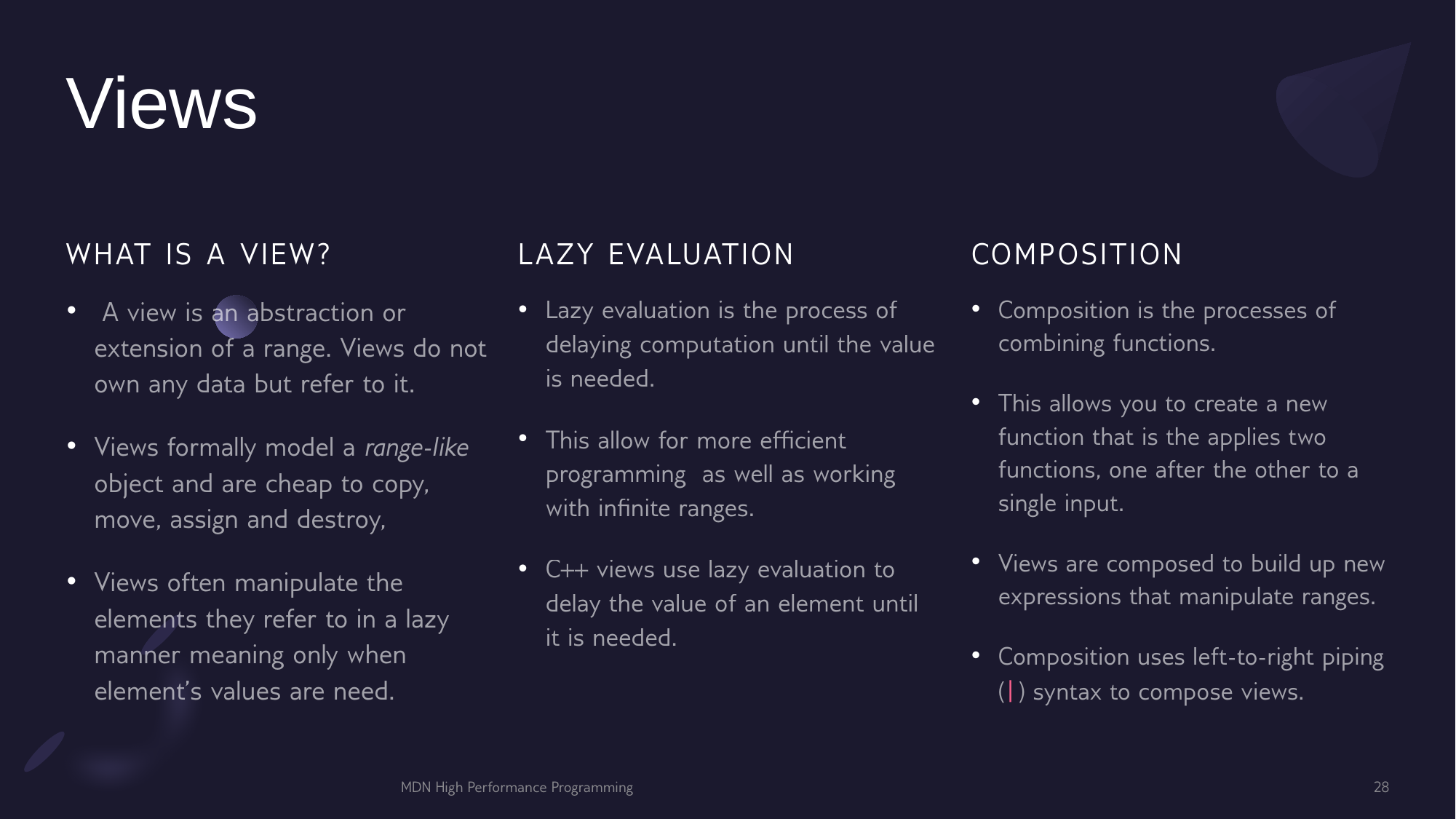

# Views
What is a View?
Lazy Evaluation
Composition
Lazy evaluation is the process of delaying computation until the value is needed.
This allow for more efficient programming  as well as working with infinite ranges.
C++ views use lazy evaluation to delay the value of an element until it is needed.
Composition is the processes of combining functions.
This allows you to create a new function that is the applies two functions, one after the other to a single input.
Views are composed to build up new expressions that manipulate ranges.
Composition uses left-to-right piping (|) syntax to compose views.
 A view is an abstraction or extension of a range. Views do not own any data but refer to it.
Views formally model a range-like object and are cheap to copy, move, assign and destroy,
Views often manipulate the elements they refer to in a lazy manner meaning only when element’s values are need.

MDN High Performance Programming
28